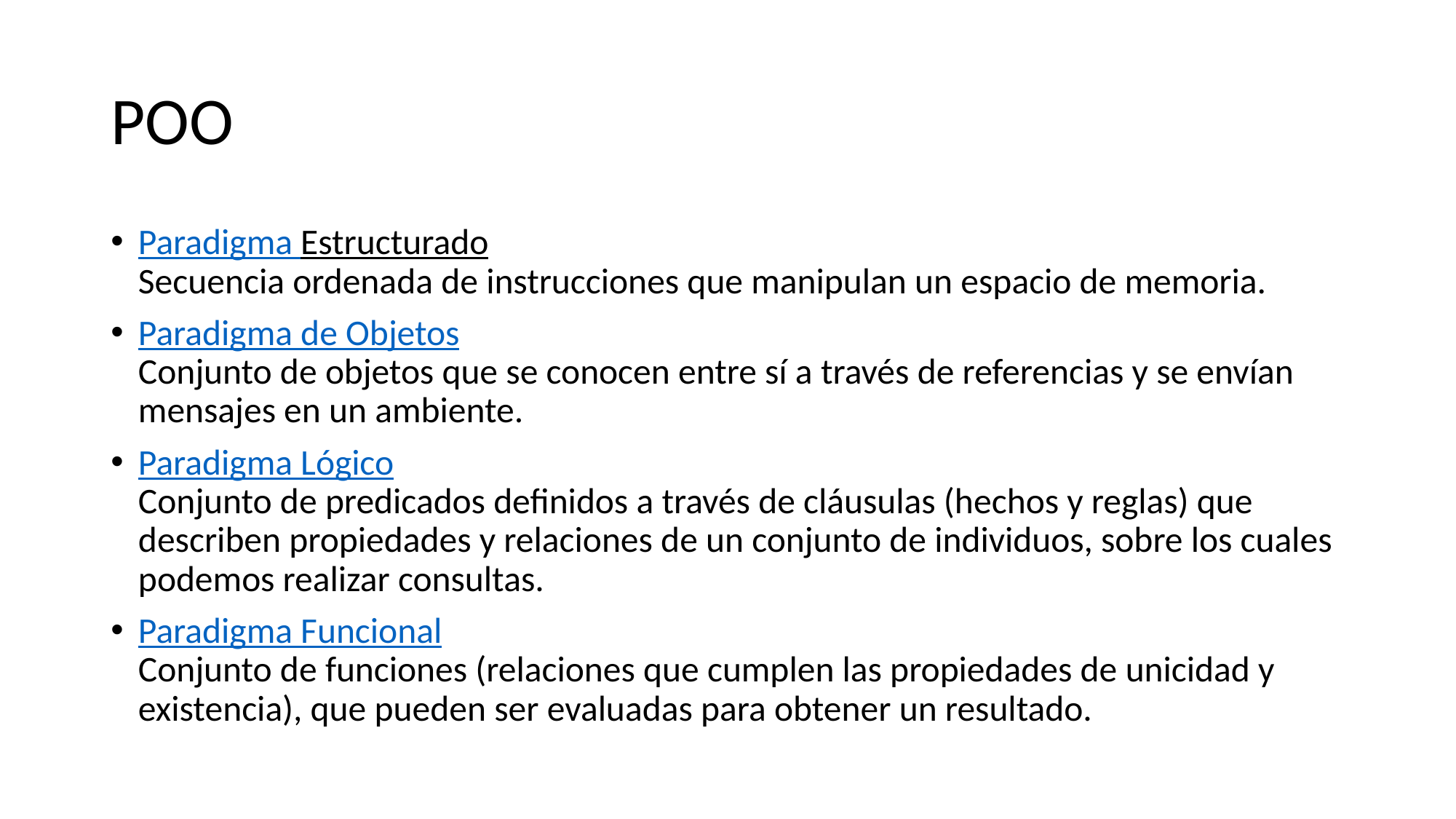

# POO
Paradigma Estructurado
Secuencia ordenada de instrucciones que manipulan un espacio de memoria.
Paradigma de Objetos
Conjunto de objetos que se conocen entre sí a través de referencias y se envían mensajes en un ambiente.
Paradigma Lógico
Conjunto de predicados definidos a través de cláusulas (hechos y reglas) que describen propiedades y relaciones de un conjunto de individuos, sobre los cuales podemos realizar consultas.
Paradigma Funcional
Conjunto de funciones (relaciones que cumplen las propiedades de unicidad y existencia), que pueden ser evaluadas para obtener un resultado.